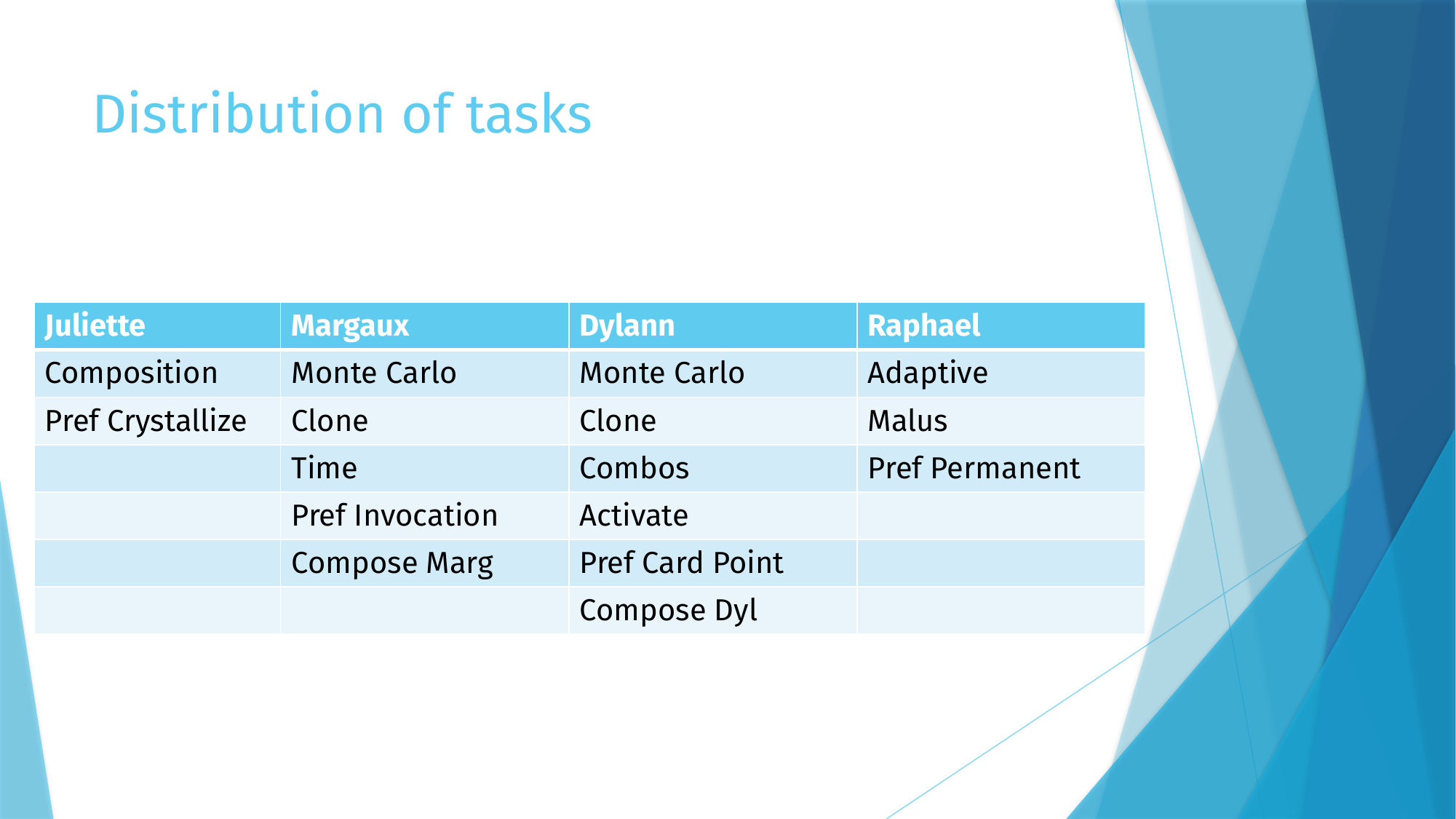

# Distribution of tasks
| Juliette | Margaux | Dylann | Raphael |
| --- | --- | --- | --- |
| Composition | Monte Carlo | Monte Carlo | Adaptive |
| Pref Crystallize | Clone | Clone | Malus |
|  | Time | Combos | Pref Permanent |
|  | Pref Invocation | Activate |  |
|  | Compose Marg | Pref Card Point |  |
|  |  | Compose Dyl |  |